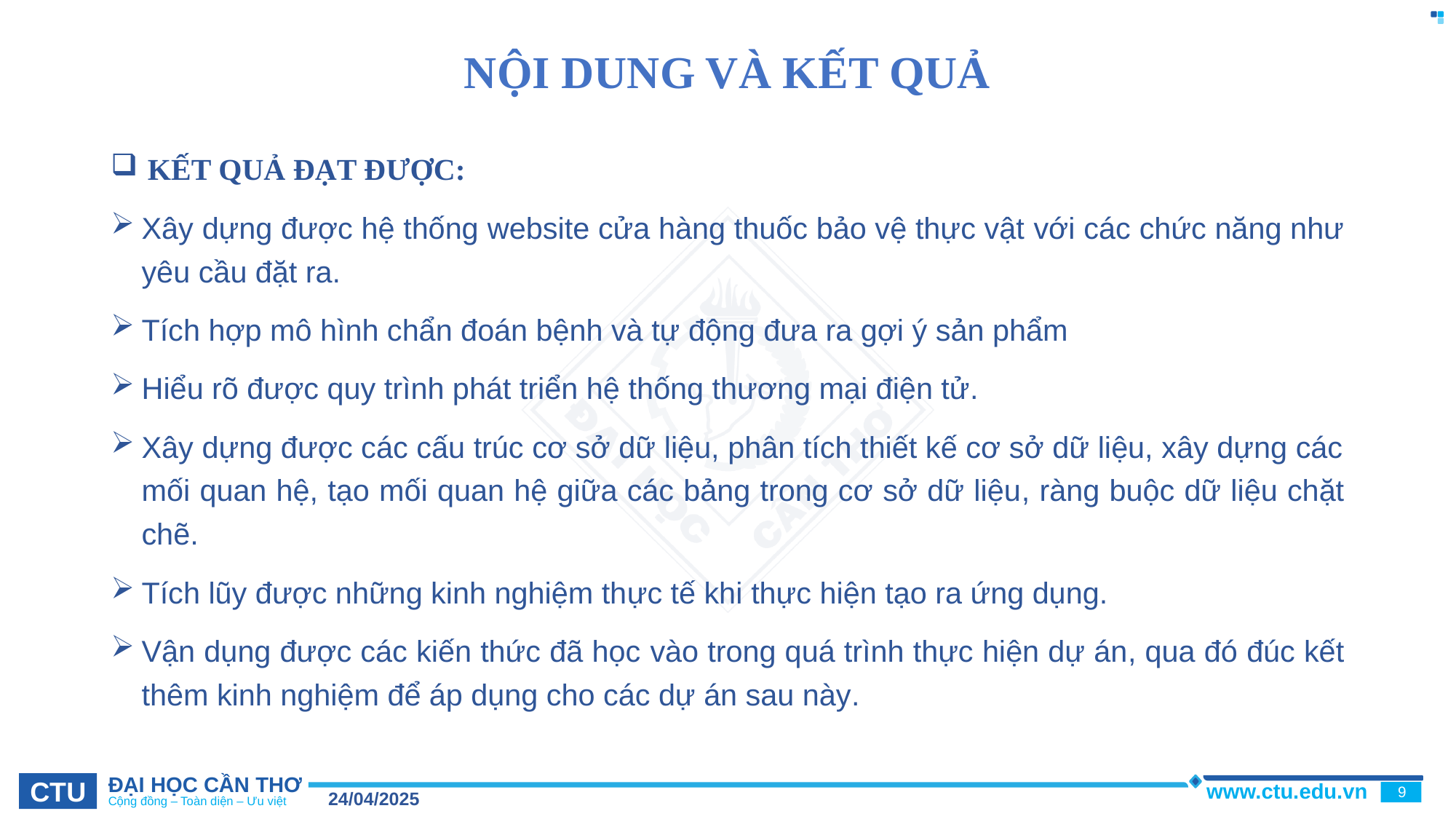

# NỘI DUNG VÀ KẾT QUẢ
KẾT QUẢ ĐẠT ĐƯỢC:
Xây dựng được hệ thống website cửa hàng thuốc bảo vệ thực vật với các chức năng như yêu cầu đặt ra.
Tích hợp mô hình chẩn đoán bệnh và tự động đưa ra gợi ý sản phẩm
Hiểu rõ được quy trình phát triển hệ thống thương mại điện tử.
Xây dựng được các cấu trúc cơ sở dữ liệu, phân tích thiết kế cơ sở dữ liệu, xây dựng các mối quan hệ, tạo mối quan hệ giữa các bảng trong cơ sở dữ liệu, ràng buộc dữ liệu chặt chẽ.
Tích lũy được những kinh nghiệm thực tế khi thực hiện tạo ra ứng dụng.
Vận dụng được các kiến thức đã học vào trong quá trình thực hiện dự án, qua đó đúc kết thêm kinh nghiệm để áp dụng cho các dự án sau này.

24/04/2025